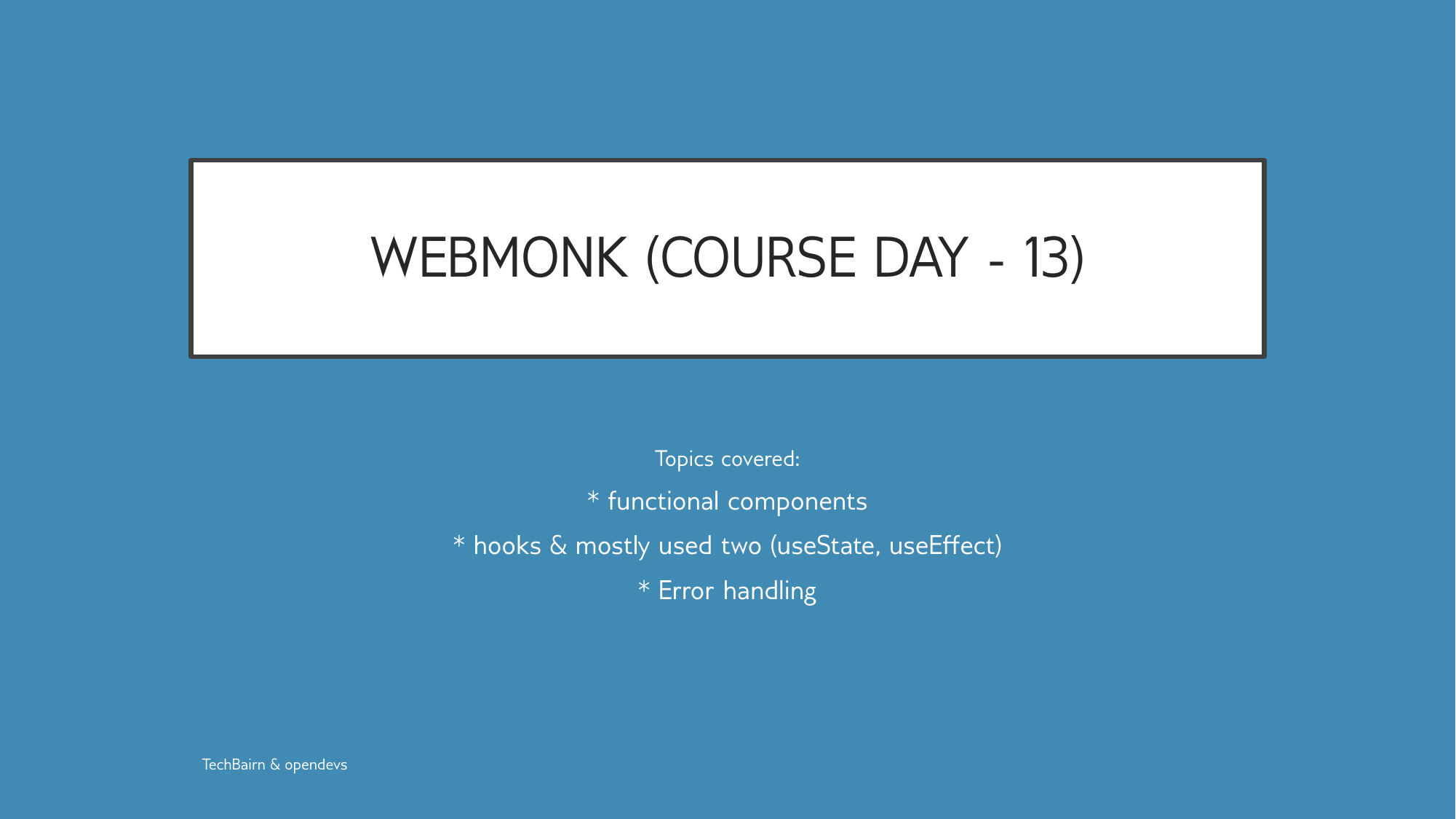

# WEBMONK (COURSE DAY - 13)
Topics covered:
* functional components
* hooks & mostly used two (useState, useEffect)
* Error handling

TechBairn & opendevs